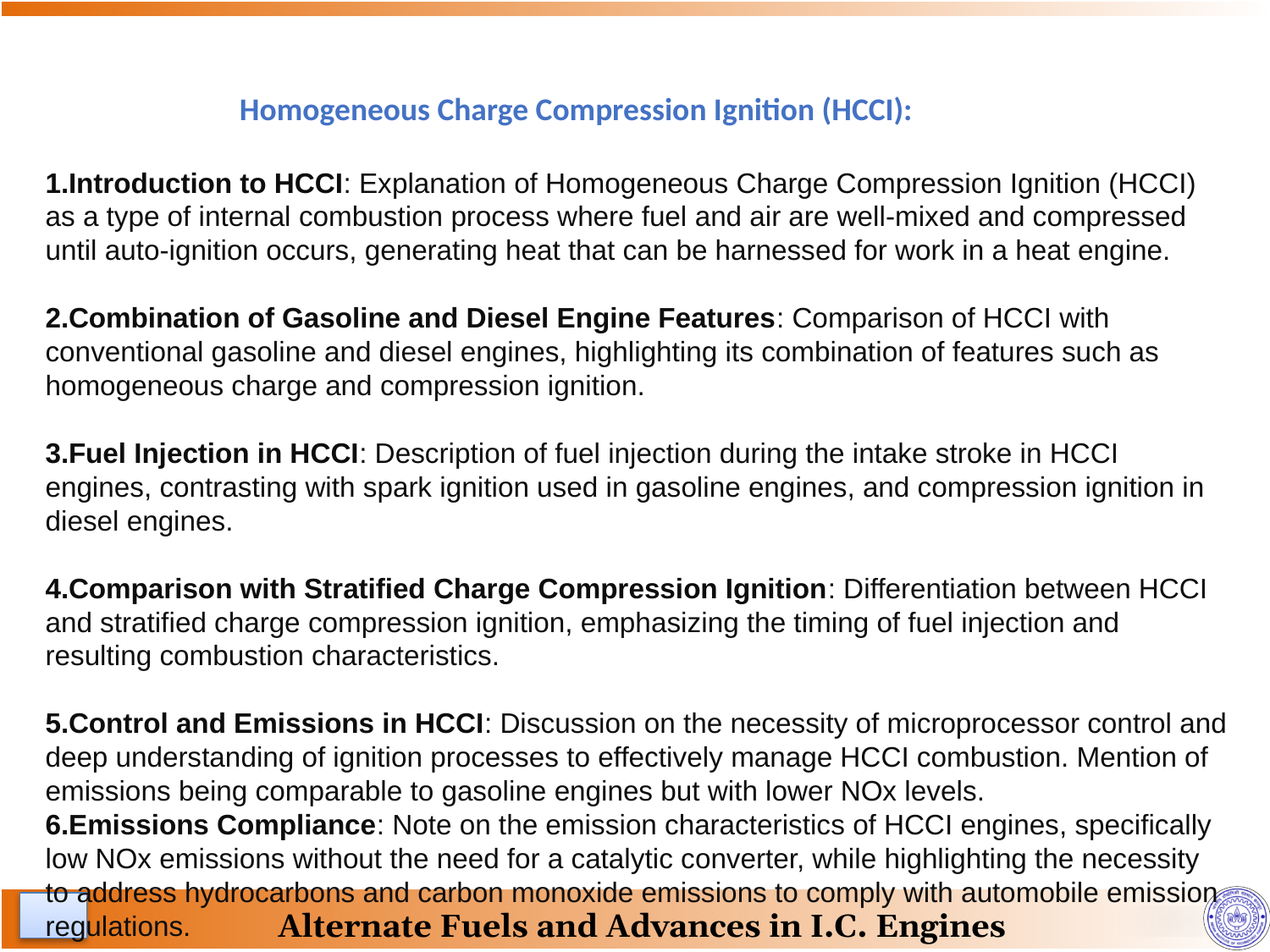

Homogeneous Charge Compression Ignition (HCCI):

Introduction to HCCI: Explanation of Homogeneous Charge Compression Ignition (HCCI) as a type of internal combustion process where fuel and air are well-mixed and compressed until auto-ignition occurs, generating heat that can be harnessed for work in a heat engine.

Combination of Gasoline and Diesel Engine Features: Comparison of HCCI with conventional gasoline and diesel engines, highlighting its combination of features such as homogeneous charge and compression ignition.

Fuel Injection in HCCI: Description of fuel injection during the intake stroke in HCCI engines, contrasting with spark ignition used in gasoline engines, and compression ignition in diesel engines.

Comparison with Stratified Charge Compression Ignition: Differentiation between HCCI and stratified charge compression ignition, emphasizing the timing of fuel injection and resulting combustion characteristics.

Control and Emissions in HCCI: Discussion on the necessity of microprocessor control and deep understanding of ignition processes to effectively manage HCCI combustion. Mention of emissions being comparable to gasoline engines but with lower NOx levels.
Emissions Compliance: Note on the emission characteristics of HCCI engines, specifically low NOx emissions without the need for a catalytic converter, while highlighting the necessity to address hydrocarbons and carbon monoxide emissions to comply with automobile emission regulations.

4